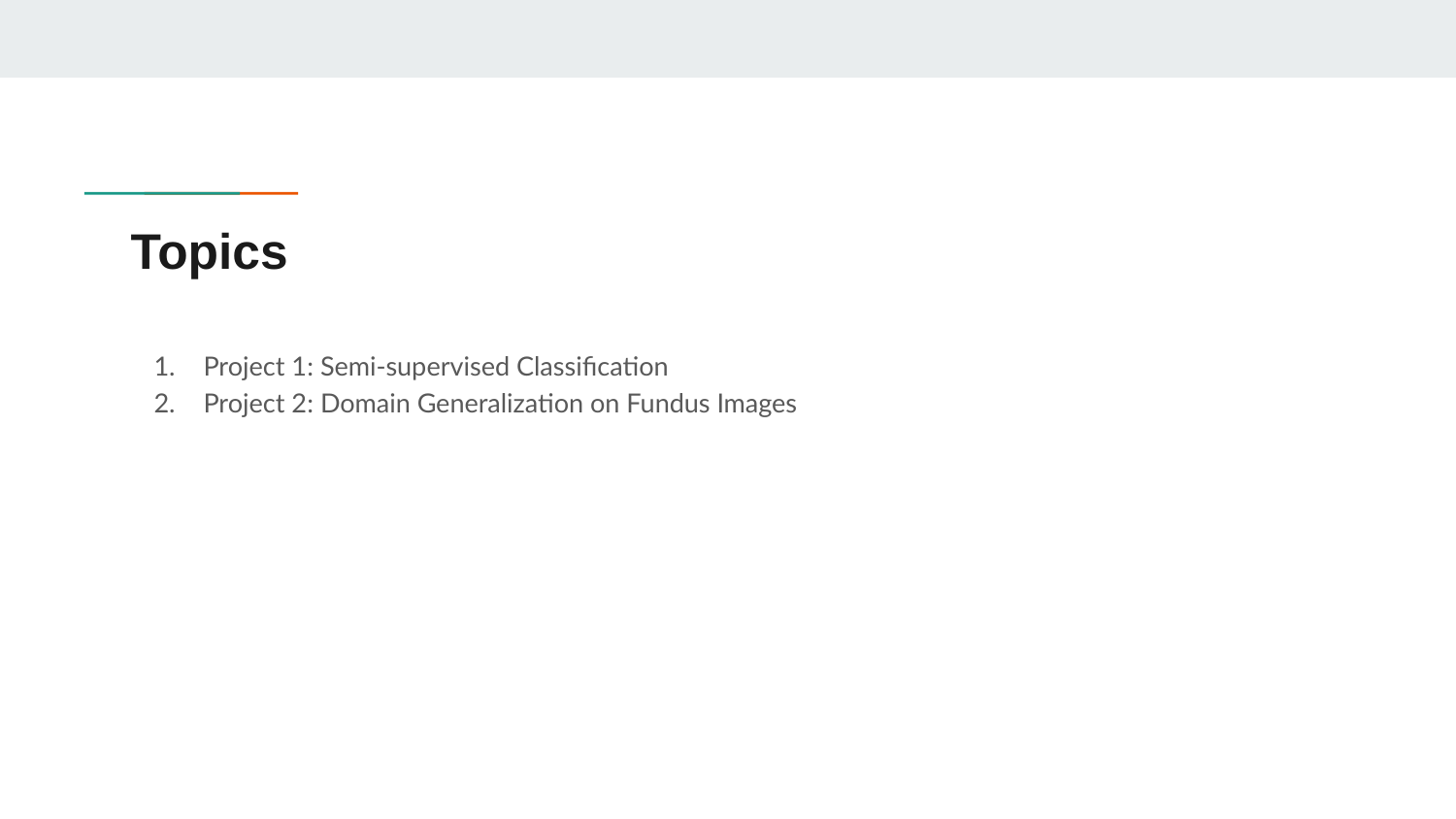

# Topics
Project 1: Semi-supervised Classification
Project 2: Domain Generalization on Fundus Images